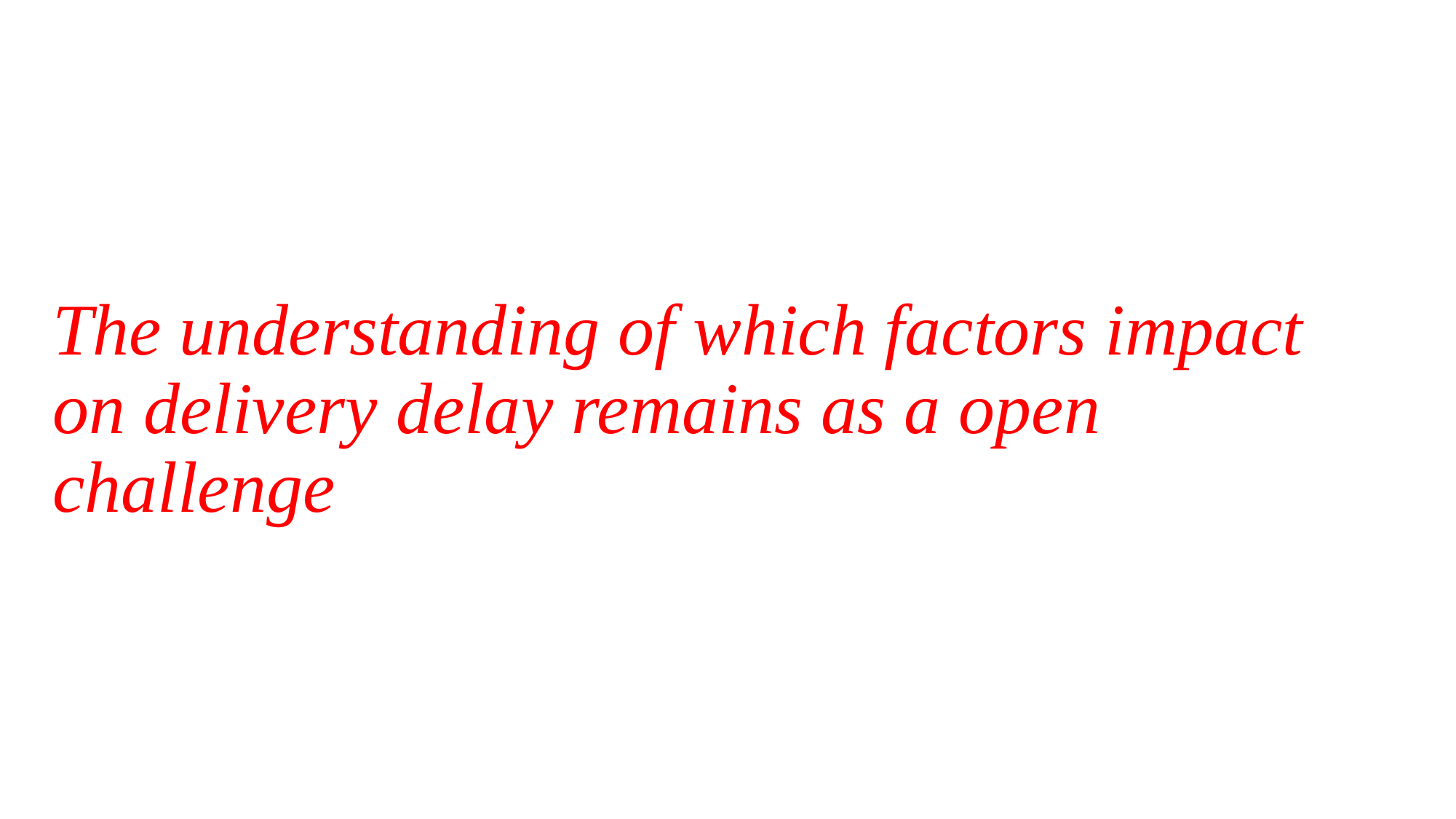

# The understanding of which factors impact on delivery delay remains as a open challenge